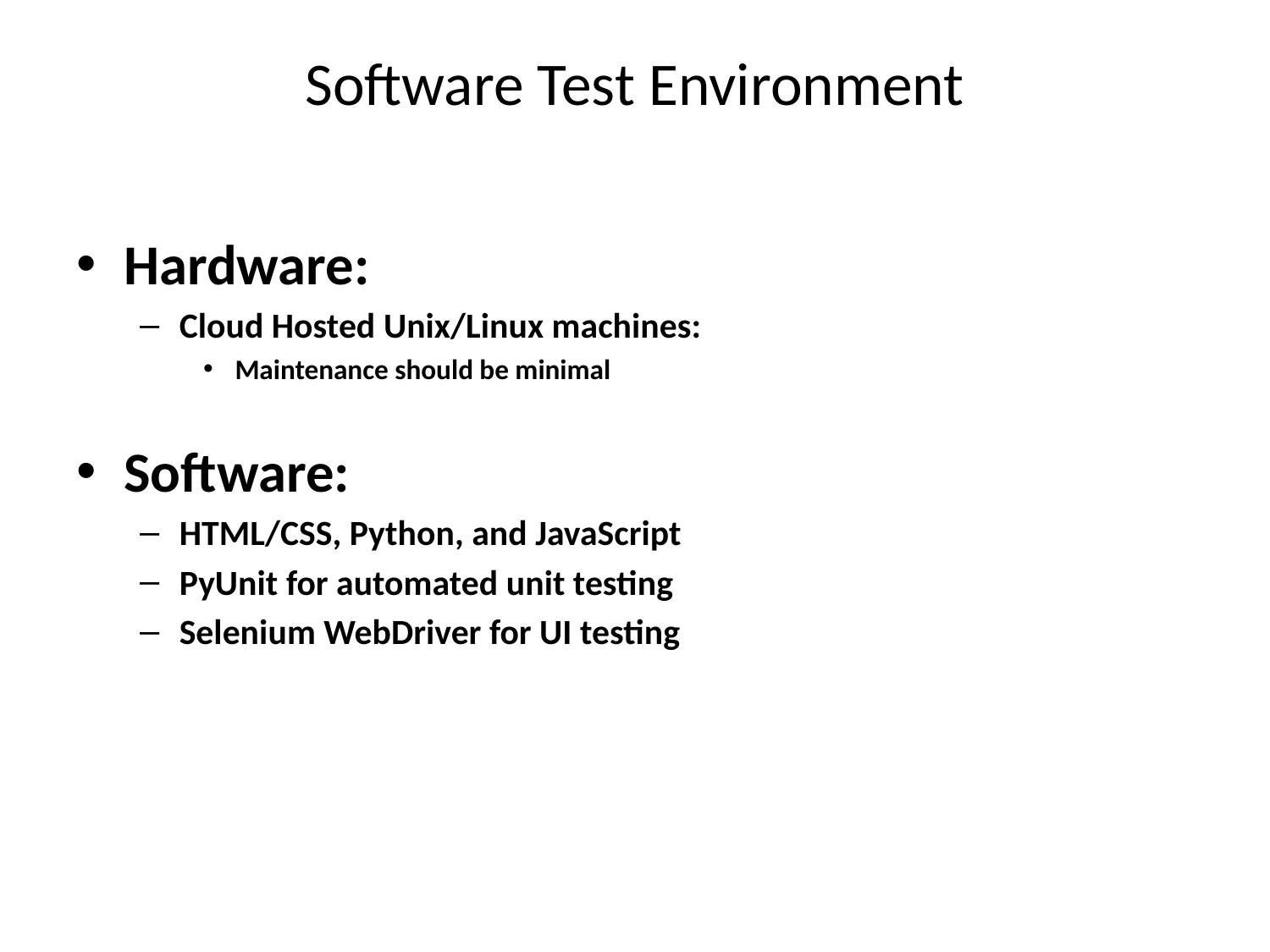

# Software Test Environment
Hardware:
Cloud Hosted Unix/Linux machines:
Maintenance should be minimal

Software:
HTML/CSS, Python, and JavaScript
PyUnit for automated unit testing
Selenium WebDriver for UI testing